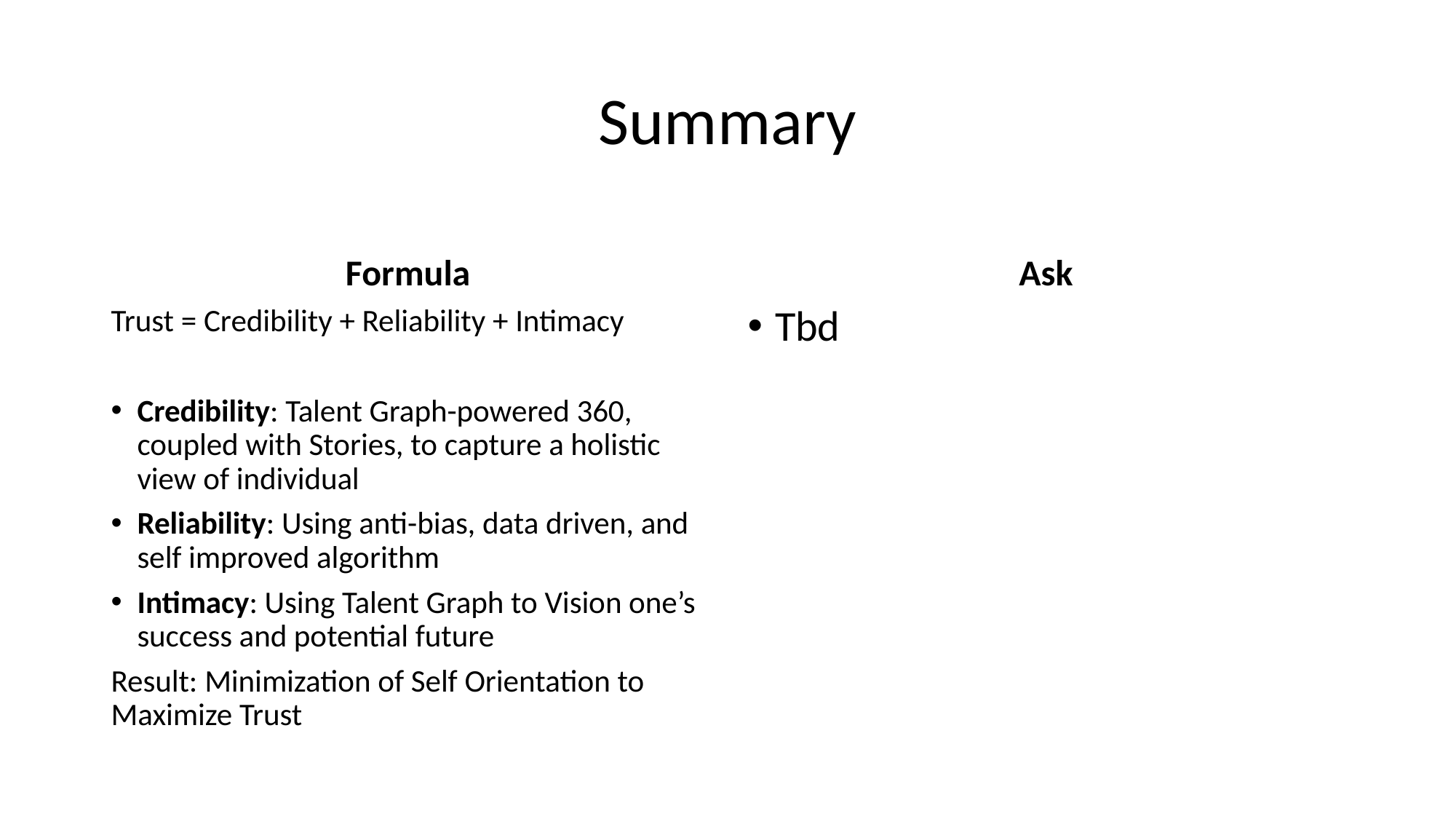

# Summary
Formula
Ask
Trust = Credibility + Reliability + Intimacy

Credibility: Talent Graph-powered 360, coupled with Stories, to capture a holistic view of individual
Reliability: Using anti-bias, data driven, and self improved algorithm
Intimacy: Using Talent Graph to Vision one’s success and potential future
Result: Minimization of Self Orientation to Maximize Trust
Tbd